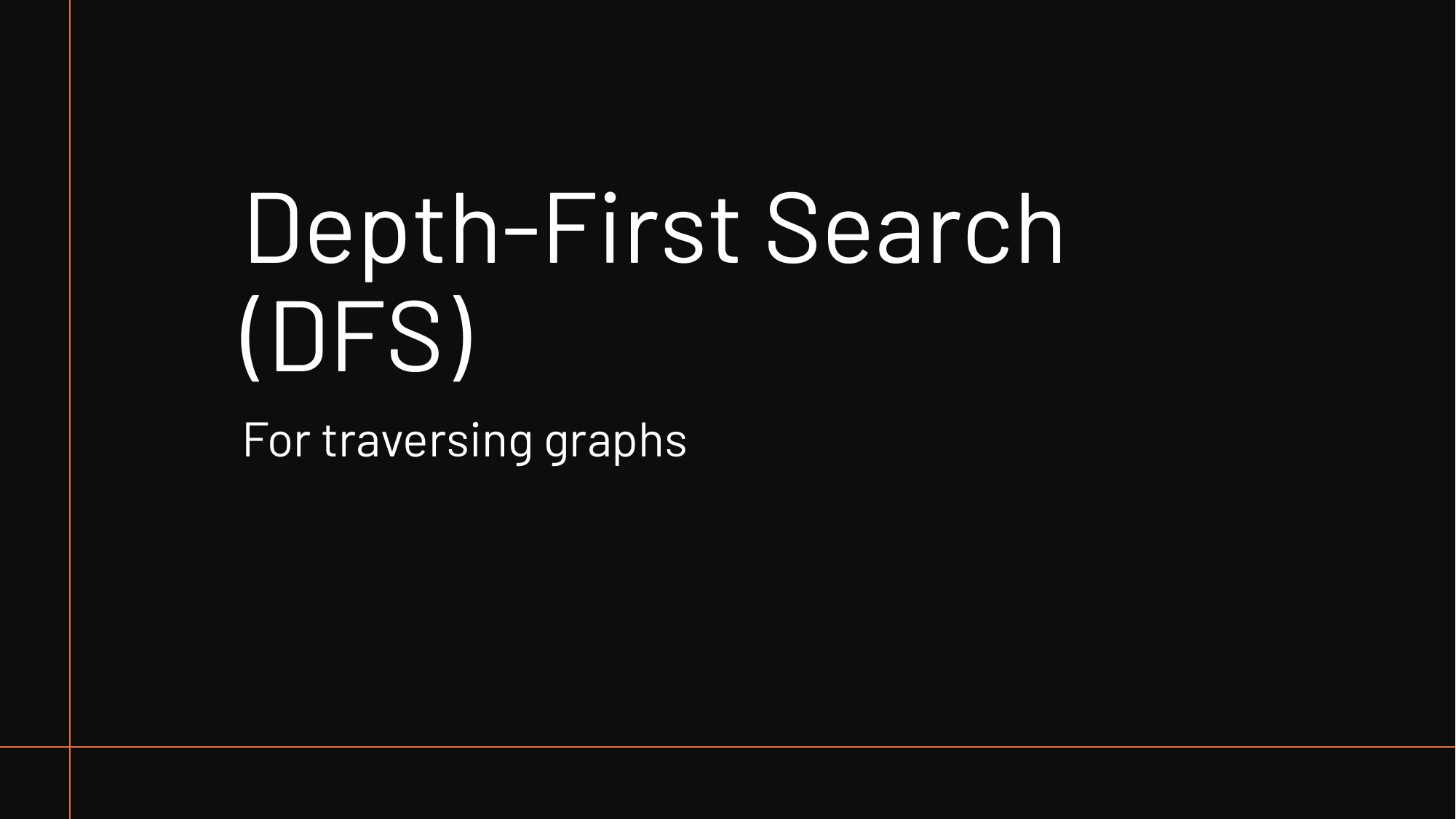

# Depth-First Search (DFS)
For traversing graphs